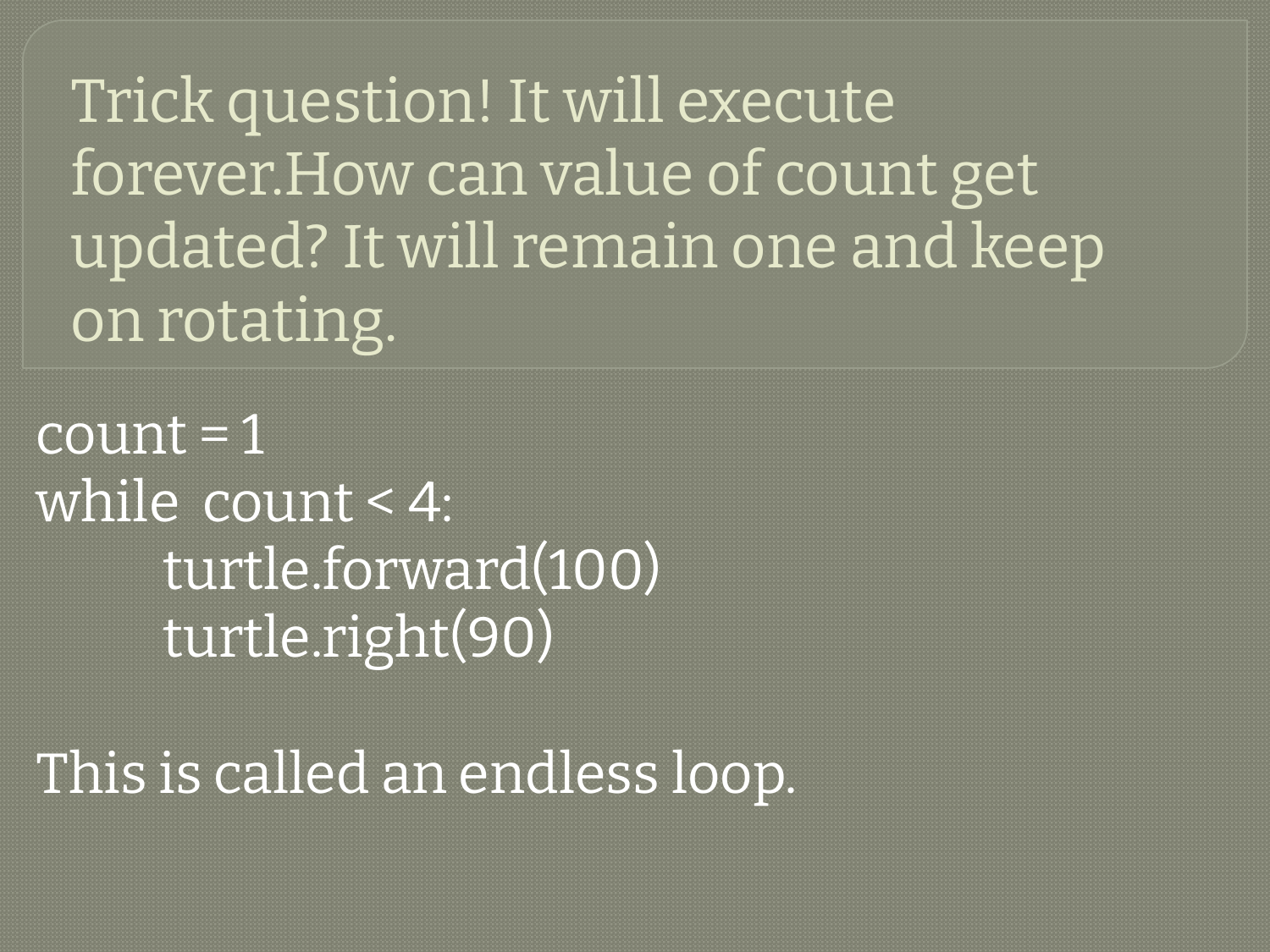

# Trick question! It will execute forever.How can value of count get updated? It will remain one and keep on rotating.
count = 1
while  count < 4:
	turtle.forward(100)
	turtle.right(90)

This is called an endless loop.